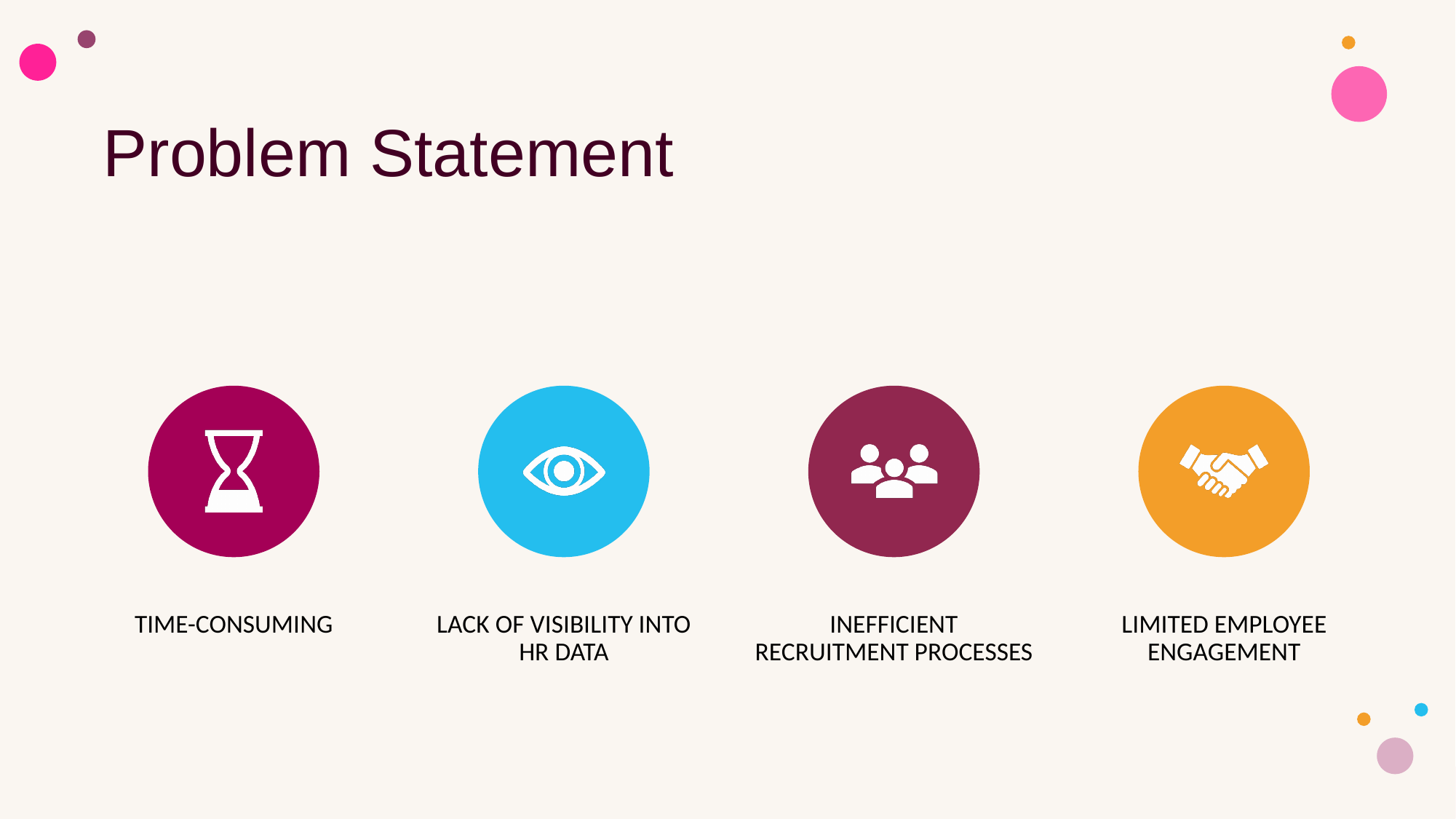

# Problem Statement
Time-consuming
Lack of visibility into HR data
inefficient recruitment processes
Limited employee engagement